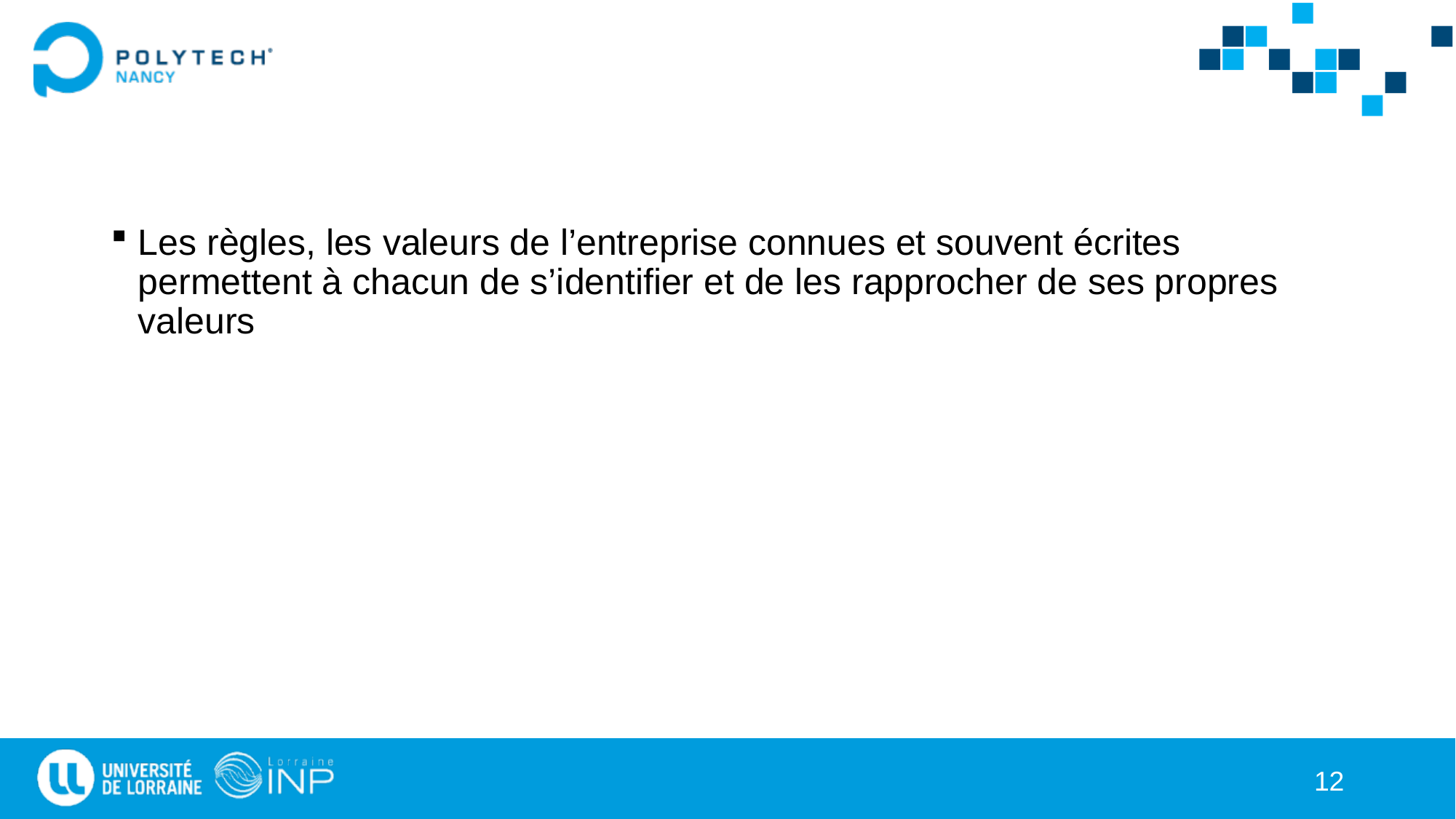

#
Les règles, les valeurs de l’entreprise connues et souvent écrites permettent à chacun de s’identifier et de les rapprocher de ses propres valeurs